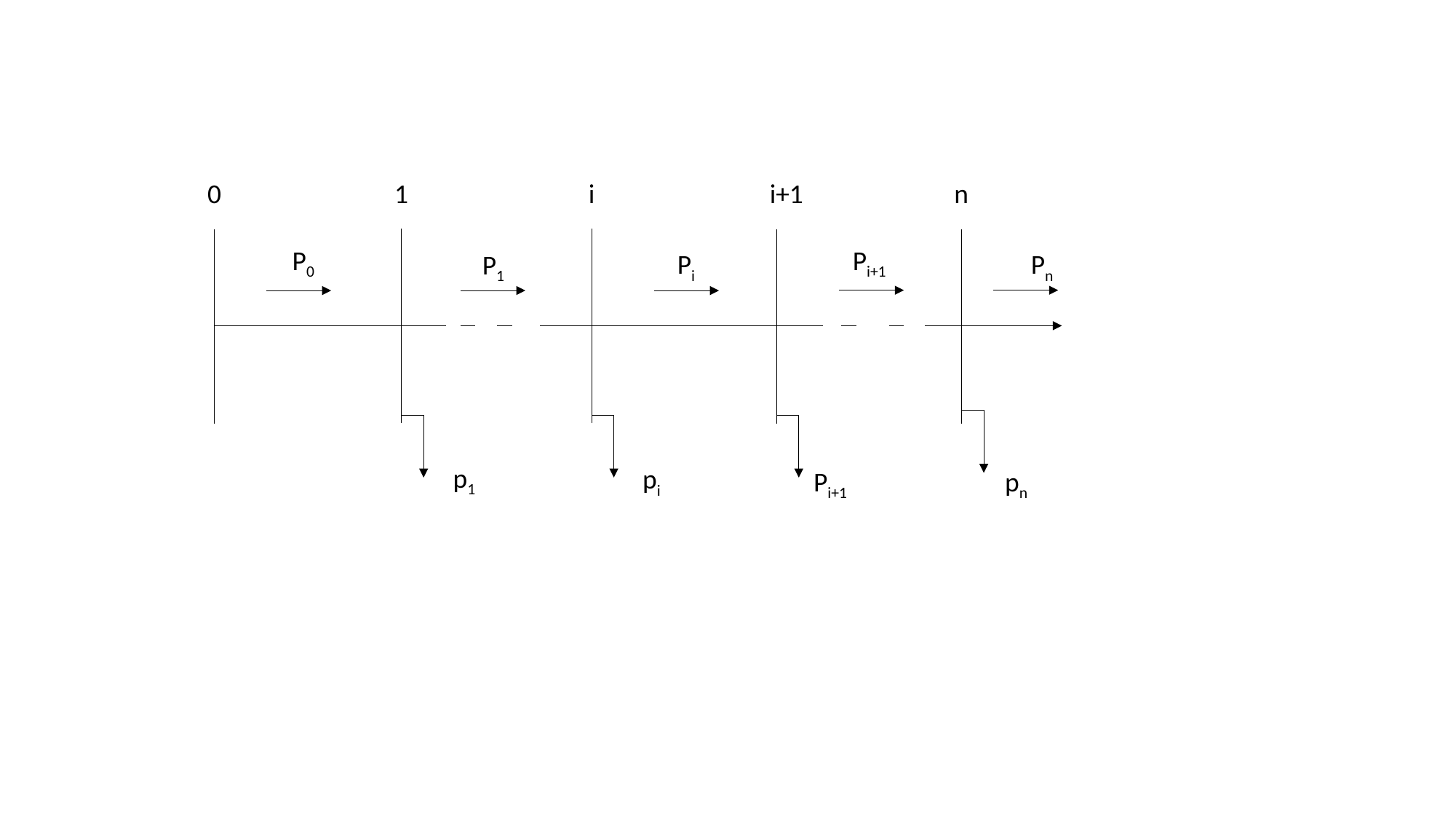

0
1
i
i+1
n
P0
Pi+1
Pi
Pn
P1
p1
pi
Pi+1
pn